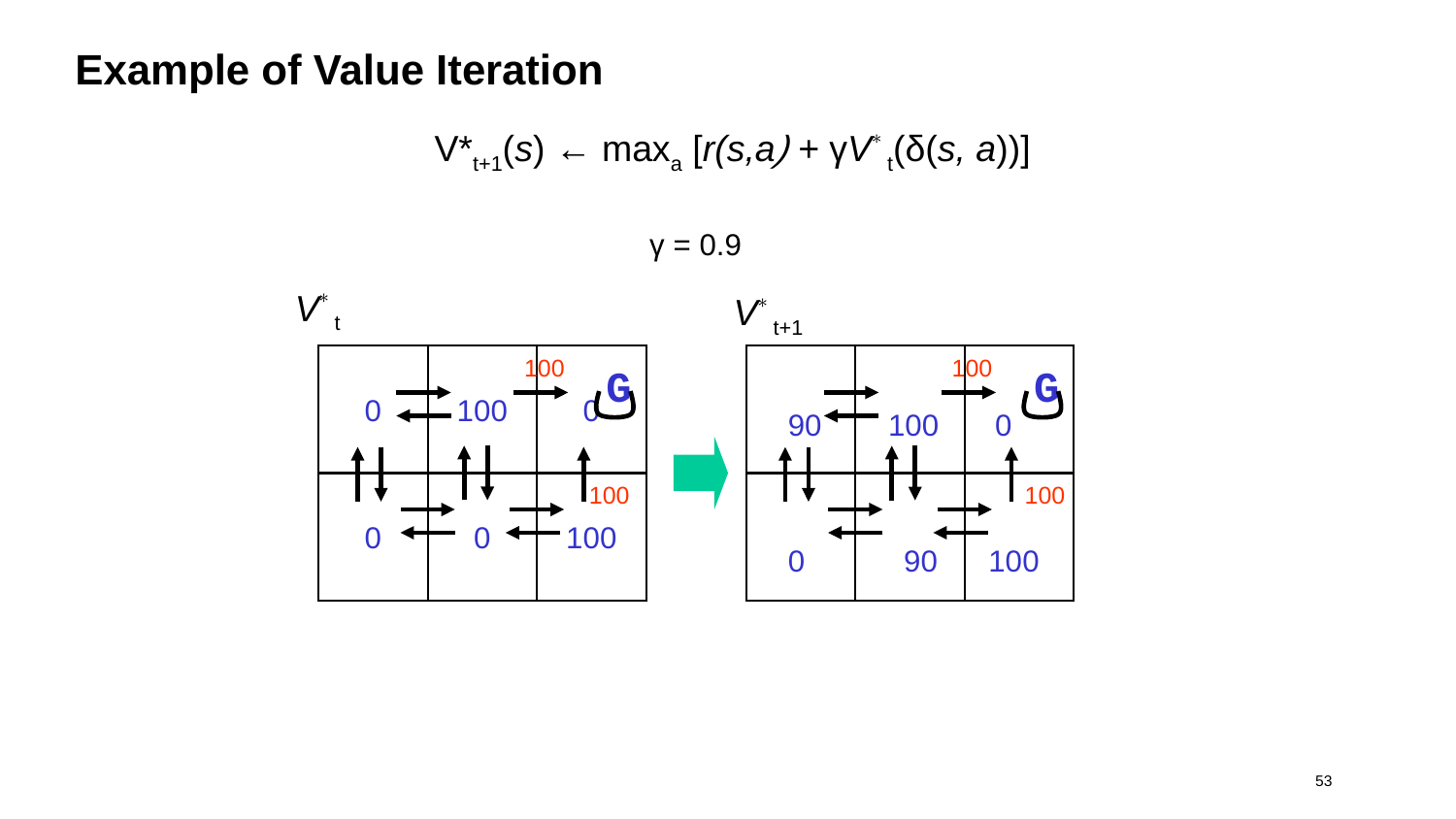

# Example of Value Iteration
V*t+1(s) ← maxa [r(s,a) + γV* t(δ(s, a))]

γ = 0.9
V* t
V* t+1
0
100
0
G

0
0
100

100
100
G

90
100
0

100
100
0
90
100
 53